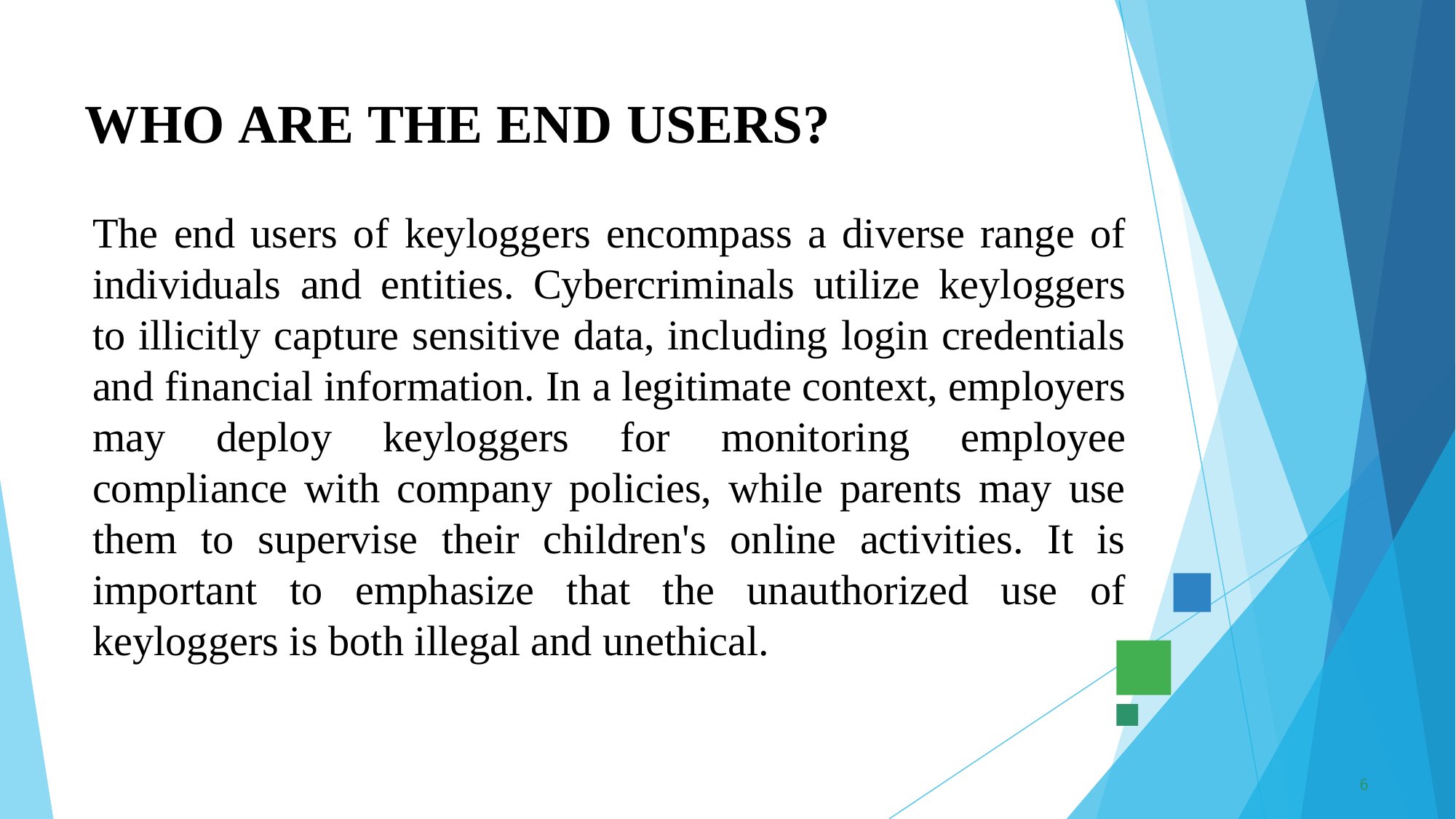

# WHO ARE THE END USERS?
The end users of keyloggers encompass a diverse range of individuals and entities. Cybercriminals utilize keyloggers to illicitly capture sensitive data, including login credentials and financial information. In a legitimate context, employers may deploy keyloggers for monitoring employee compliance with company policies, while parents may use them to supervise their children's online activities. It is important to emphasize that the unauthorized use of keyloggers is both illegal and unethical.

6